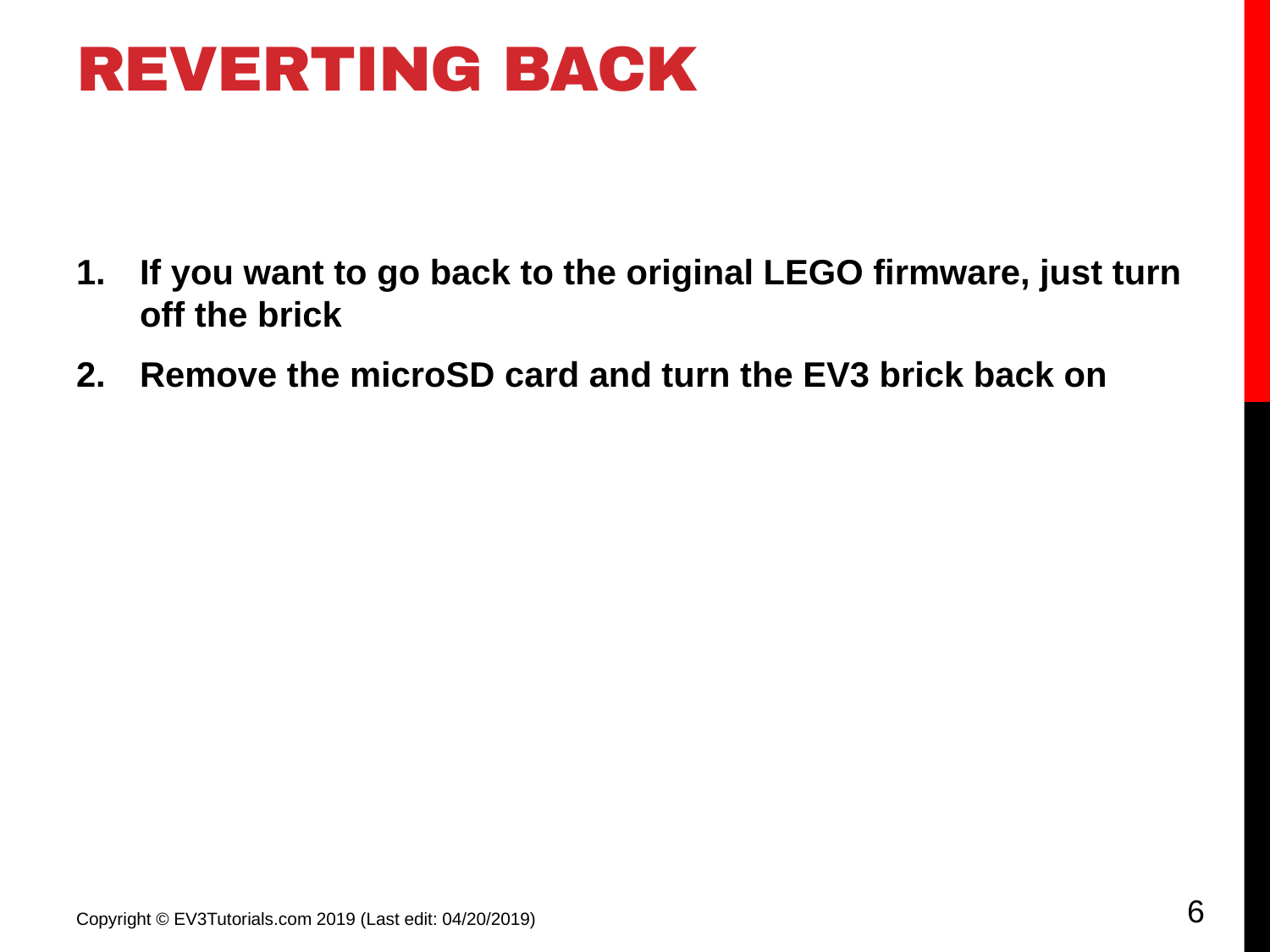

# Reverting back
If you want to go back to the original LEGO firmware, just turn off the brick
Remove the microSD card and turn the EV3 brick back on
6
Copyright © EV3Tutorials.com 2019 (Last edit: 04/20/2019)